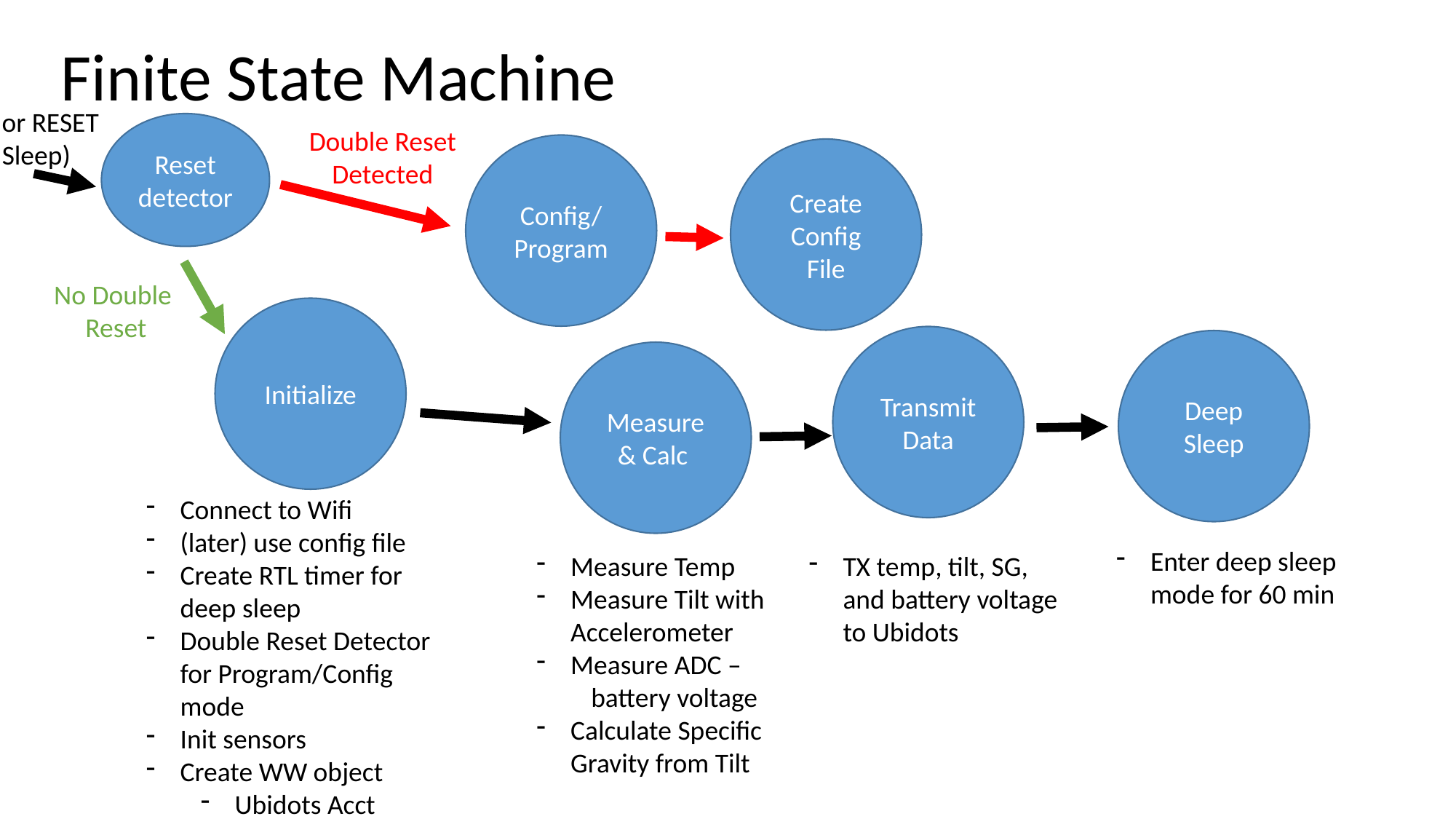

# Finite State Machine
PWR ON or RESET
(Deep Sleep)

Reset detector
Double Reset Detected
Config/
Program
Create Config File
No Double
Reset
Initialize
Transmit Data
Deep Sleep
Measure & Calc
Connect to Wifi
(later) use config file
Create RTL timer for deep sleep
Double Reset Detector for Program/Config mode
Init sensors
Create WW object
Ubidots Acct

Enter deep sleep mode for 60 min

Measure Temp
Measure Tilt with Accelerometer
Measure ADC –
battery voltage
Calculate Specific Gravity from Tilt

TX temp, tilt, SG, and battery voltage to Ubidots